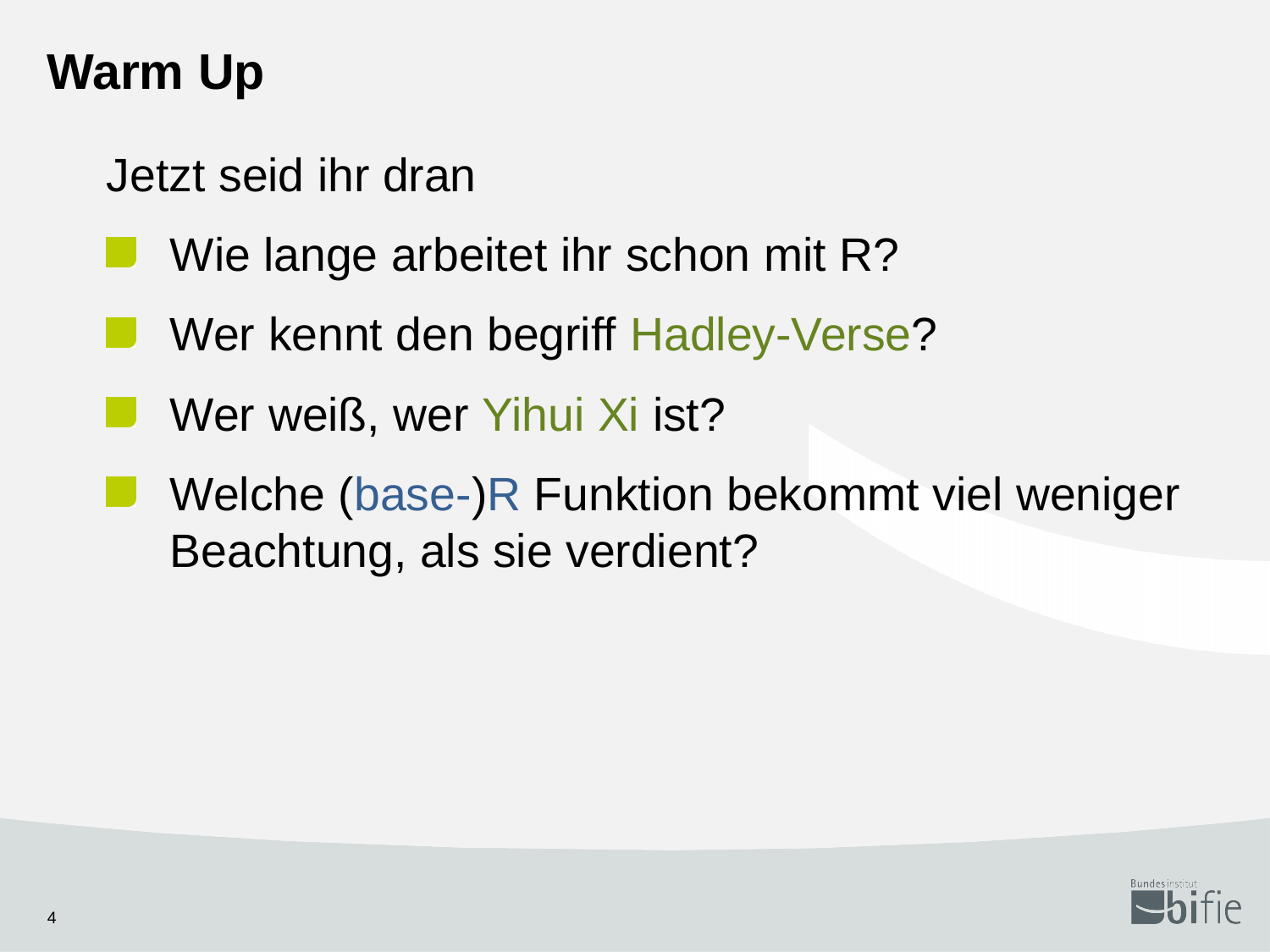

# Warm Up
Jetzt seid ihr dran
Wie lange arbeitet ihr schon mit R?
Wer kennt den begriff Hadley-Verse?
Wer weiß, wer Yihui Xi ist?
Welche (base-)R Funktion bekommt viel weniger Beachtung, als sie verdient?